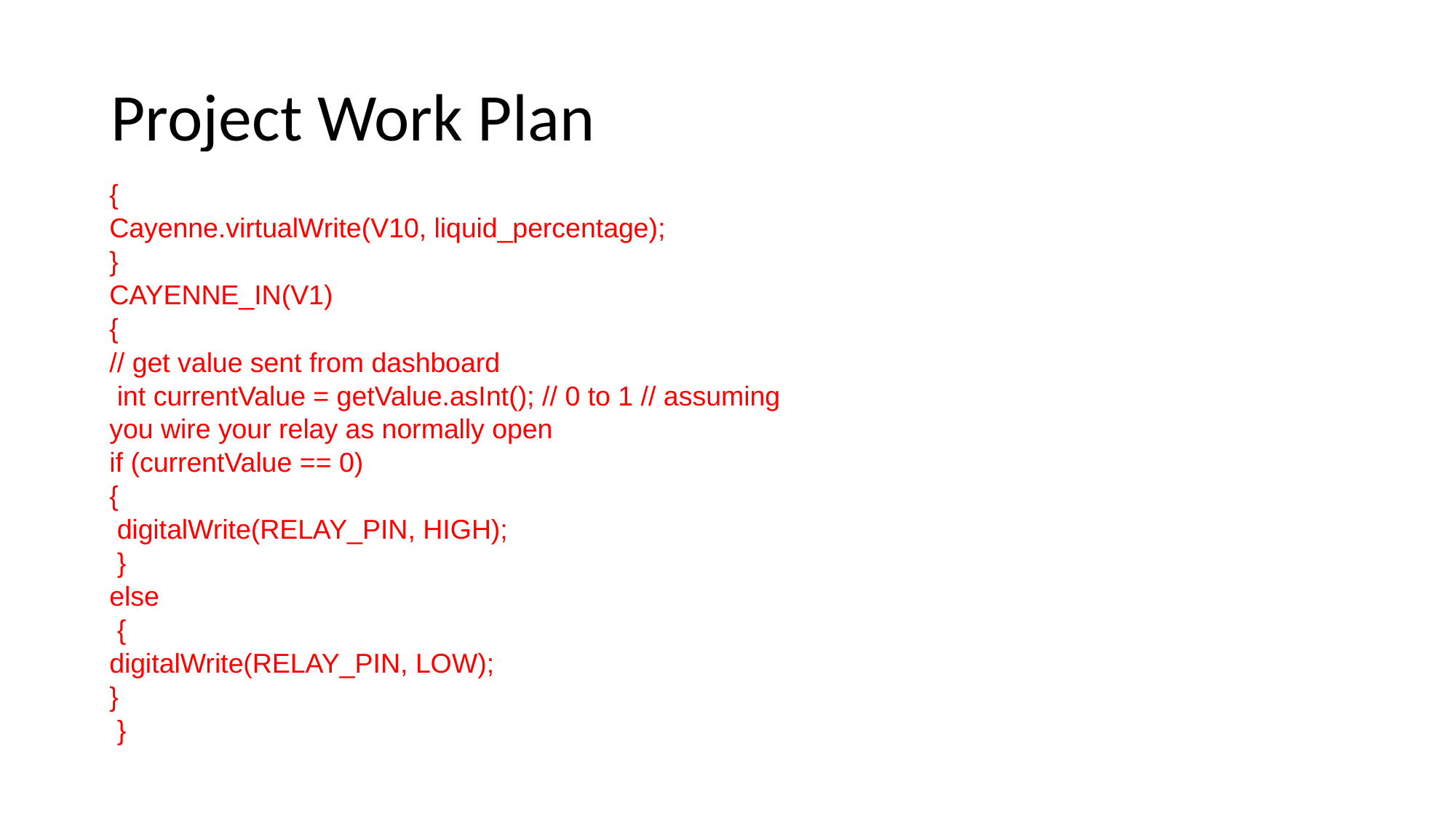

# Project Work Plan

{
Cayenne.virtualWrite(V10, liquid_percentage);
}
CAYENNE_IN(V1)
{
// get value sent from dashboard
 int currentValue = getValue.asInt(); // 0 to 1 // assuming you wire your relay as normally open
if (currentValue == 0)
{
 digitalWrite(RELAY_PIN, HIGH);
 }
else
 {
digitalWrite(RELAY_PIN, LOW);
}
 }